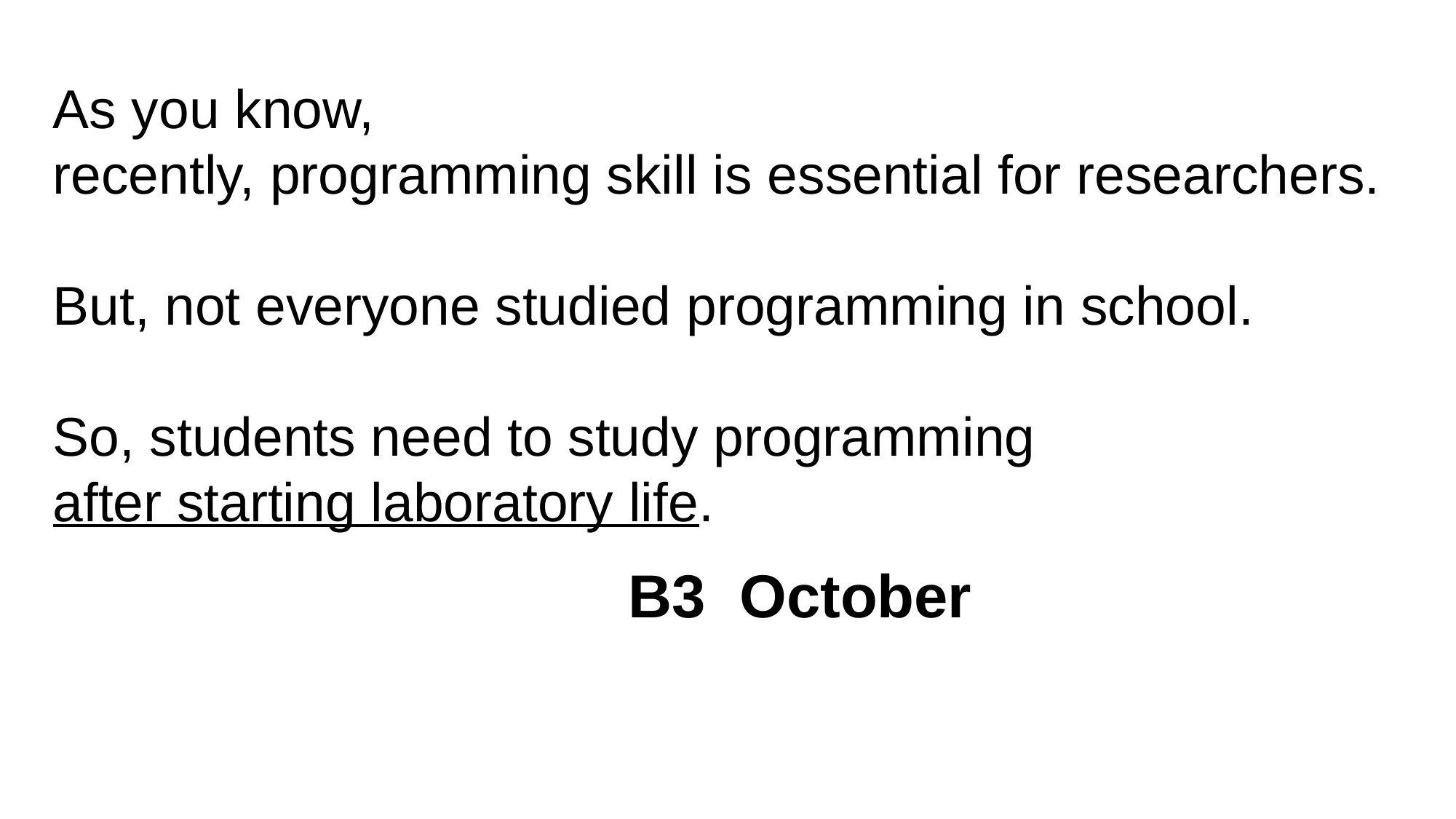

As you know,
recently, programming skill is essential for researchers.

But, not everyone studied programming in school.

So, students need to study programming
after starting laboratory life.
B3  October